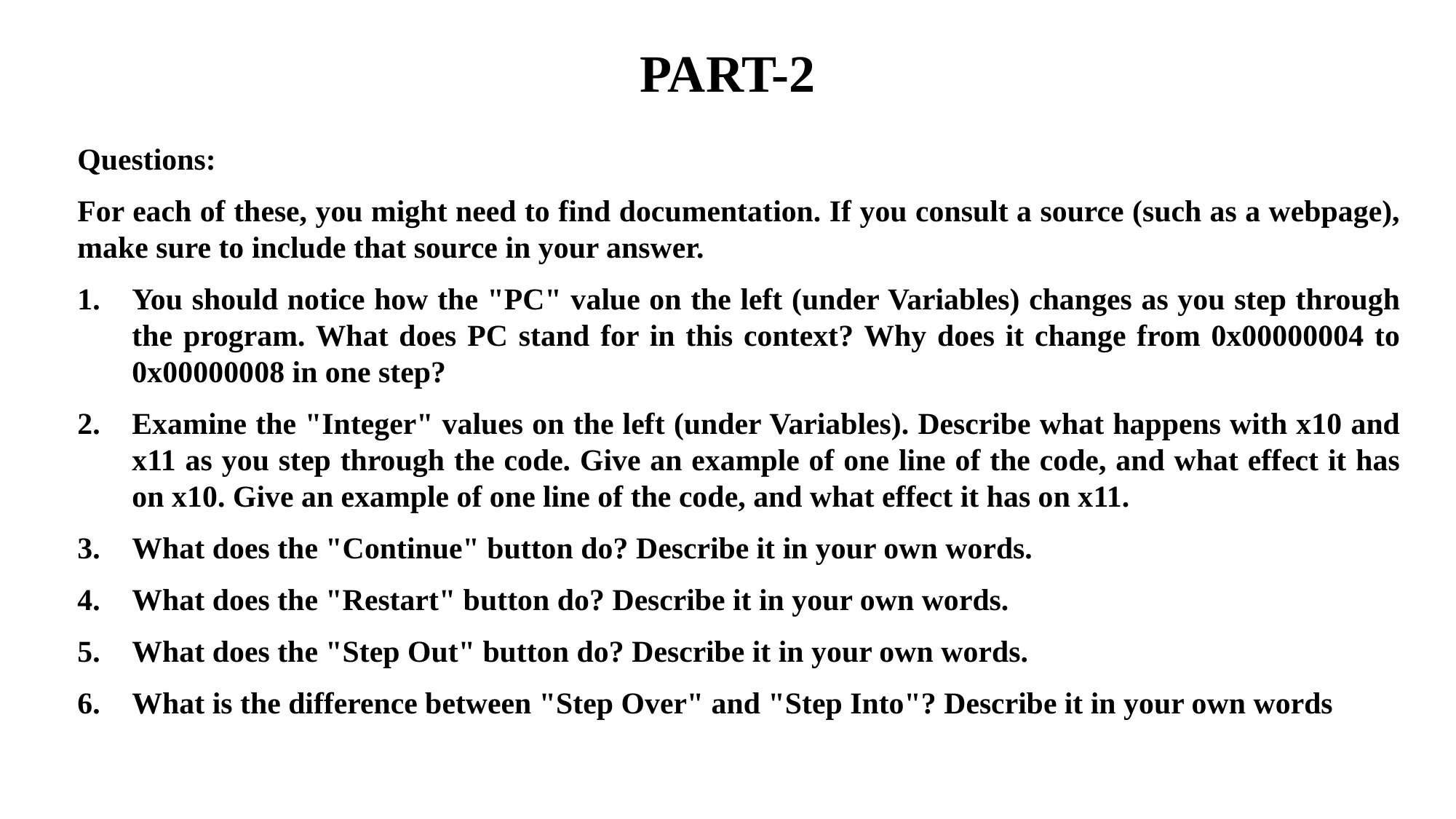

# PART-2
Questions:
For each of these, you might need to find documentation. If you consult a source (such as a webpage), make sure to include that source in your answer.
You should notice how the "PC" value on the left (under Variables) changes as you step through the program. What does PC stand for in this context? Why does it change from 0x00000004 to 0x00000008 in one step?
Examine the "Integer" values on the left (under Variables). Describe what happens with x10 and x11 as you step through the code. Give an example of one line of the code, and what effect it has on x10. Give an example of one line of the code, and what effect it has on x11.
What does the "Continue" button do? Describe it in your own words.
What does the "Restart" button do? Describe it in your own words.
What does the "Step Out" button do? Describe it in your own words.
What is the difference between "Step Over" and "Step Into"? Describe it in your own words